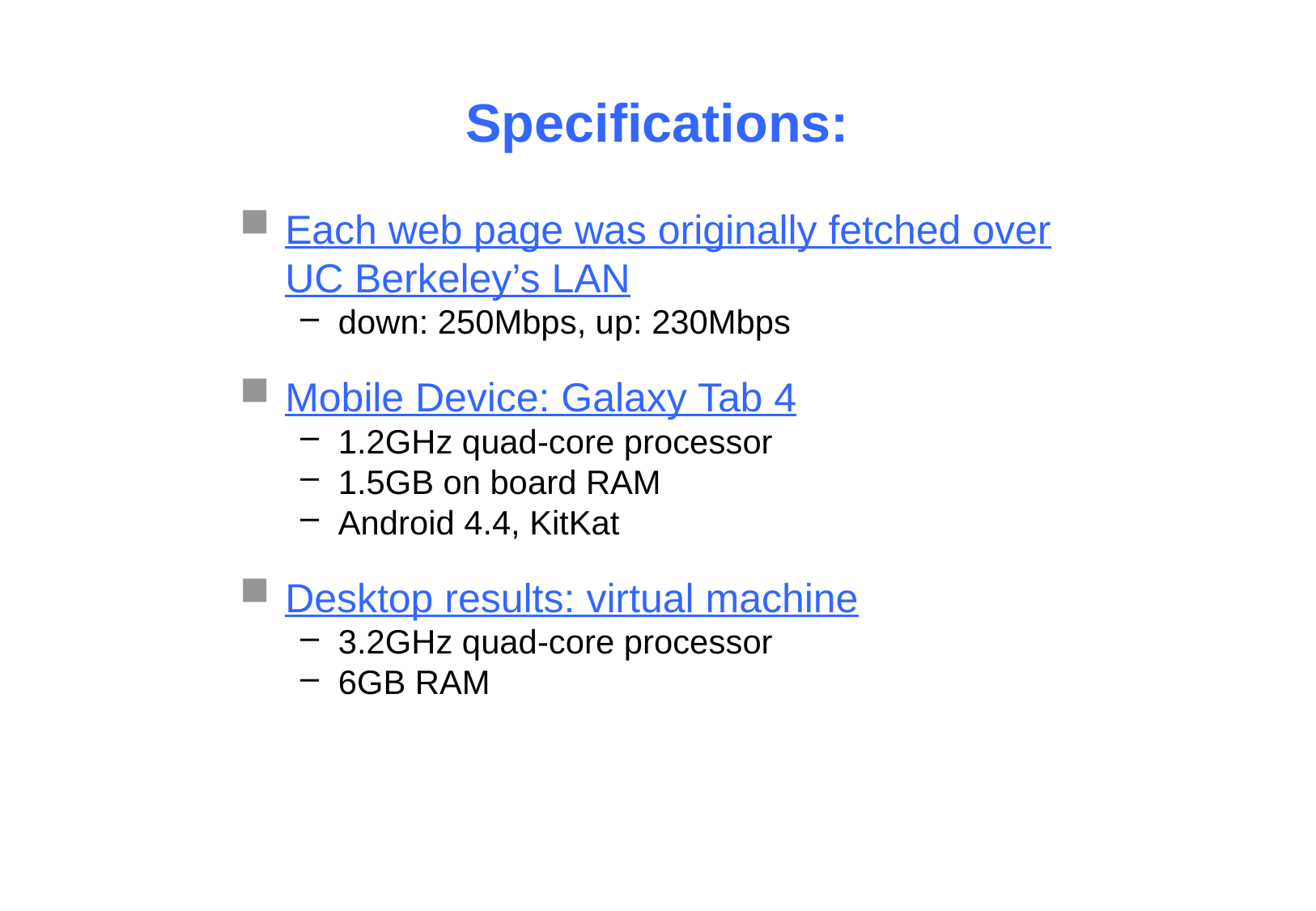

# Specifications:
Each web page was originally fetched over UC Berkeley’s LAN
down: 250Mbps, up: 230Mbps
Mobile Device: Galaxy Tab 4
1.2GHz quad-core processor
1.5GB on board RAM
Android 4.4, KitKat
Desktop results: virtual machine
3.2GHz quad-core processor
6GB RAM